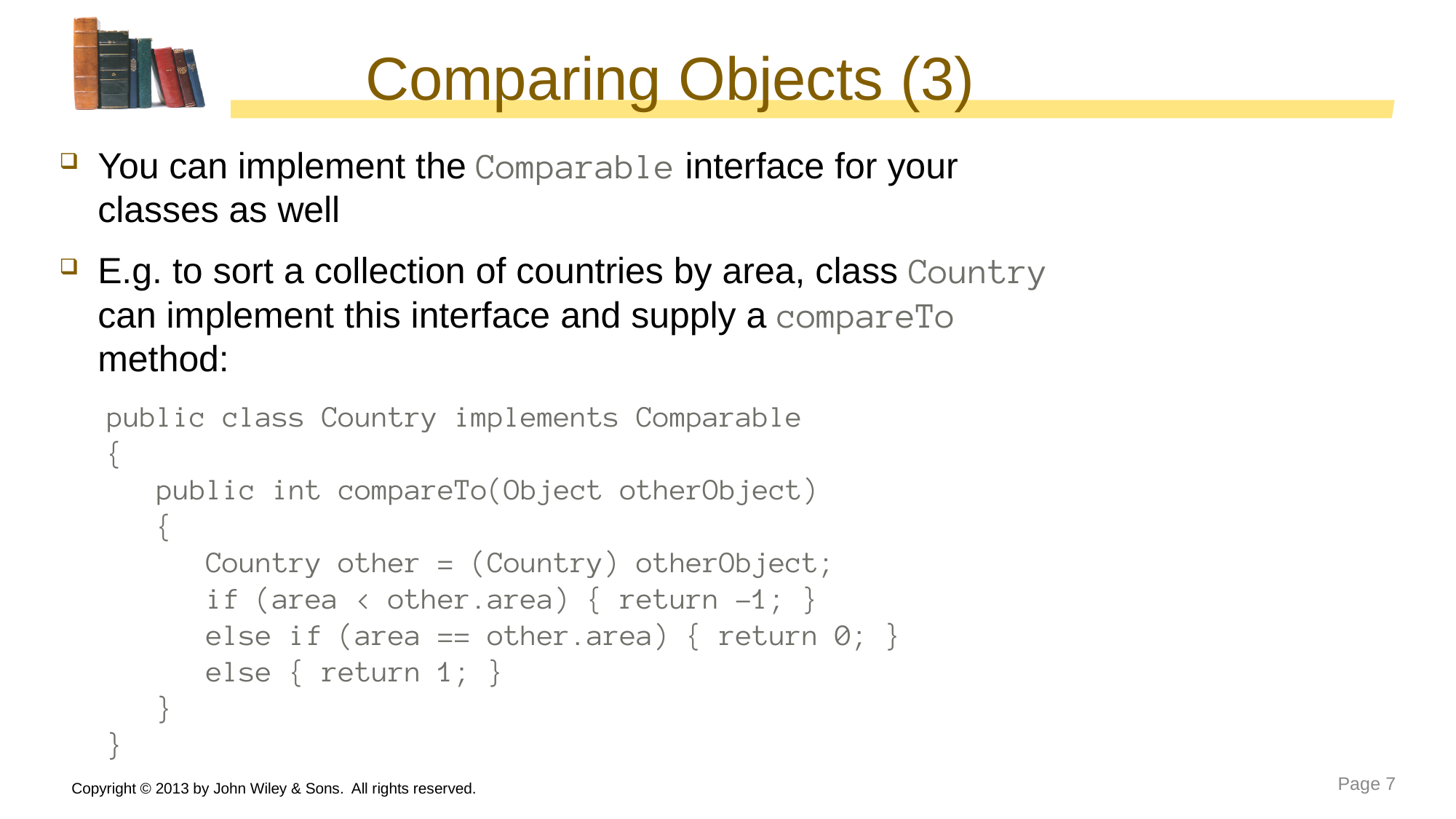

# Comparing Objects (3)
 You can implement the Comparable interface for your
 classes as well
 E.g. to sort a collection of countries by area, class Country
 can implement this interface and supply a compareTo
 method:
public class Country implements Comparable
{
   public int compareTo(Object otherObject)
   {
      Country other = (Country) otherObject;
      if (area < other.area) { return -1; }
      else if (area == other.area) { return 0; }
      else { return 1; }
   }
}

Copyright © 2013 by John Wiley & Sons.  All rights reserved.
Page 7